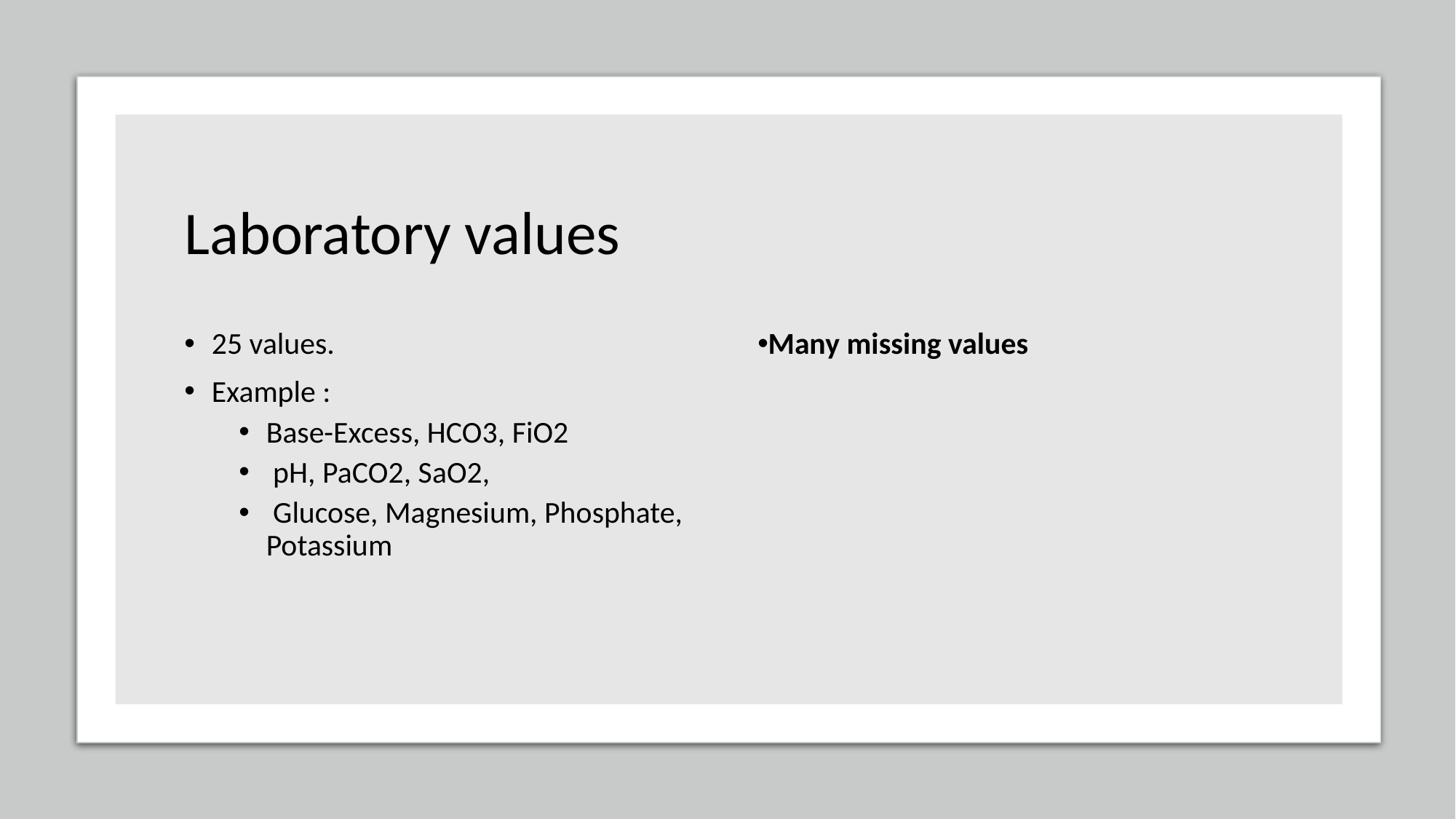

# Laboratory values
25 values.
Example :
Base-Excess, HCO3, FiO2
 pH, PaCO2, SaO2,
 Glucose, Magnesium, Phosphate, Potassium
Many missing values